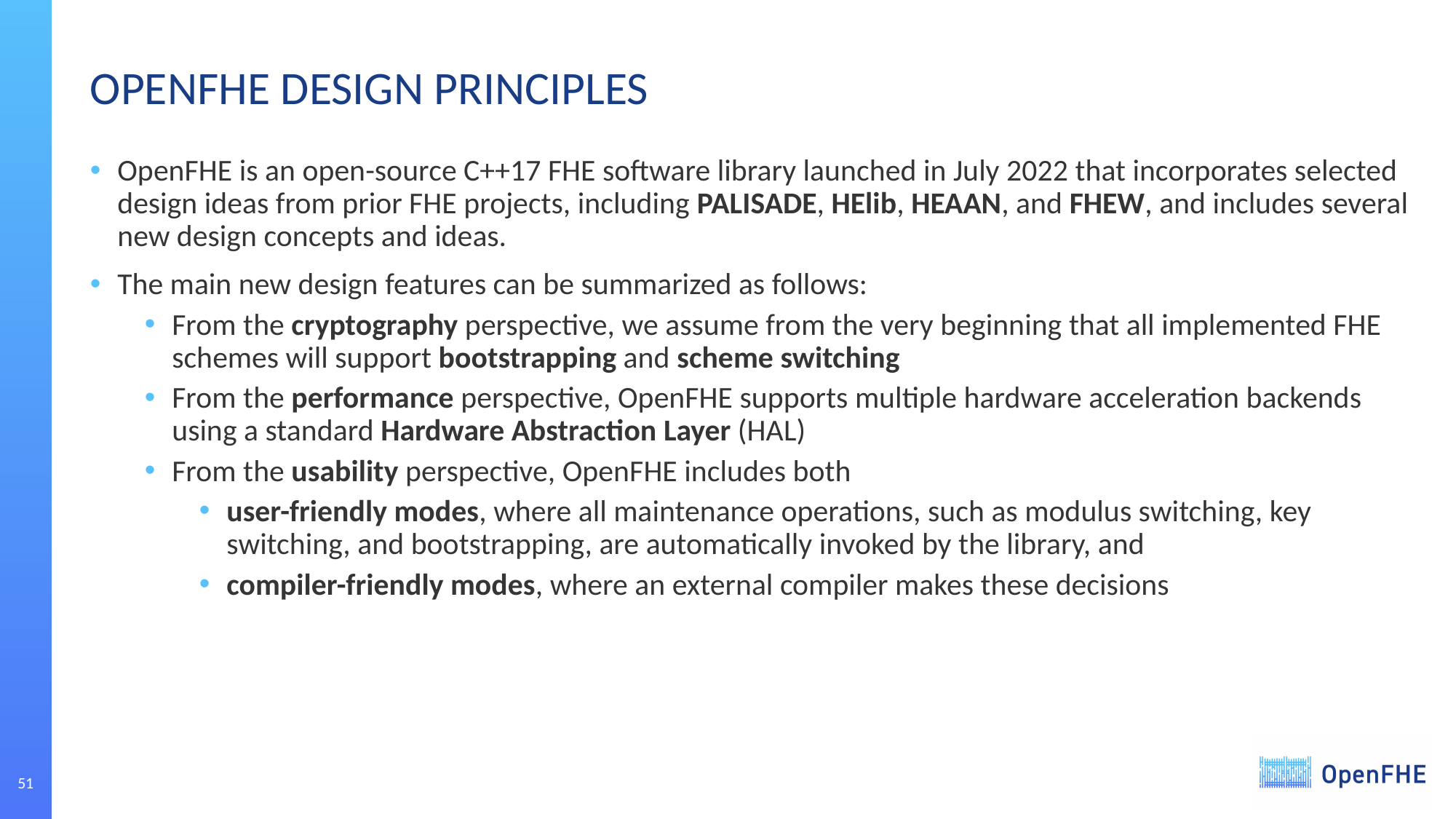

# OPENFHE DESIGN PRINCIPLES
OpenFHE is an open-source C++17 FHE software library launched in July 2022 that incorporates selected design ideas from prior FHE projects, including PALISADE, HElib, HEAAN, and FHEW, and includes several new design concepts and ideas.
The main new design features can be summarized as follows:
From the cryptography perspective, we assume from the very beginning that all implemented FHE schemes will support bootstrapping and scheme switching
From the performance perspective, OpenFHE supports multiple hardware acceleration backends using a standard Hardware Abstraction Layer (HAL)
From the usability perspective, OpenFHE includes both
user-friendly modes, where all maintenance operations, such as modulus switching, key switching, and bootstrapping, are automatically invoked by the library, and
compiler-friendly modes, where an external compiler makes these decisions